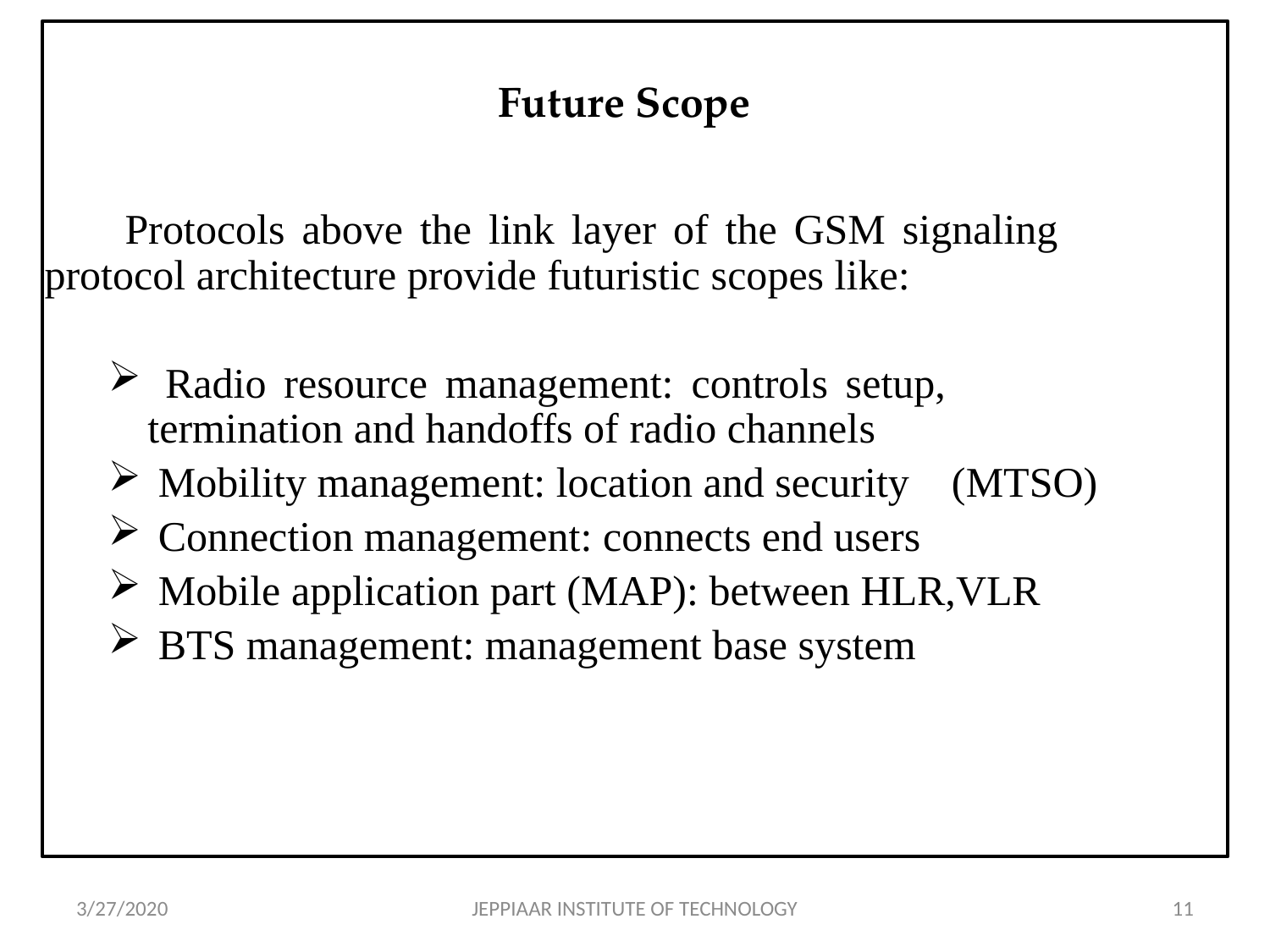

# Future Scope

     Protocols above the link layer of the GSM signaling         protocol architecture provide futuristic scopes like:

 Radio resource management: controls setup,               termination and handoffs of radio channels
 Mobility management: location and security    (MTSO)
 Connection management: connects end users
 Mobile application part (MAP): between HLR,VLR
 BTS management: management base system

3/27/2020
JEPPIAAR INSTITUTE OF TECHNOLOGY
11